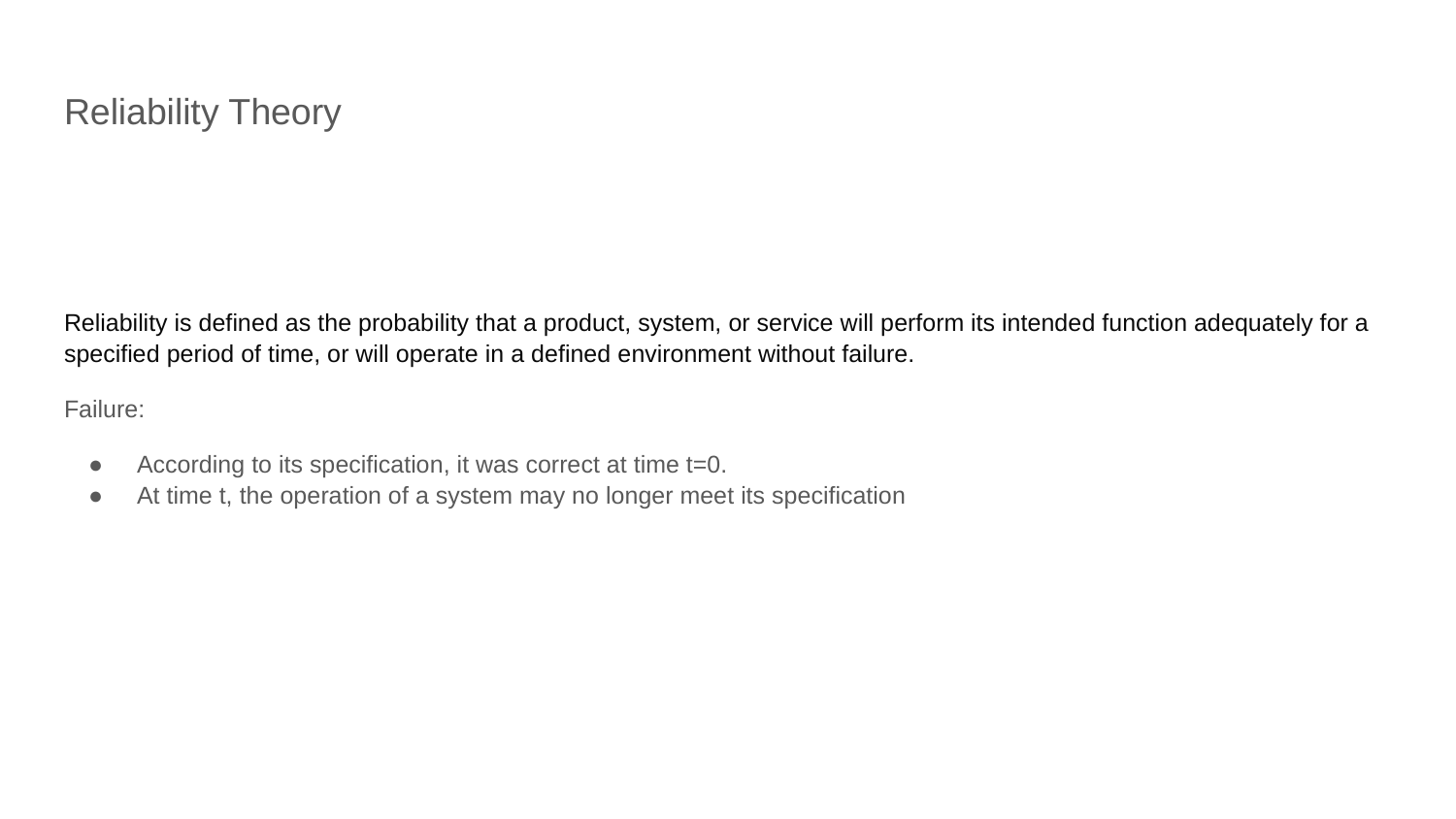

# Reliability Theory

Reliability is defined as the probability that a product, system, or service will perform its intended function adequately for a specified period of time, or will operate in a defined environment without failure.
Failure:
According to its specification, it was correct at time t=0.
At time t, the operation of a system may no longer meet its specification